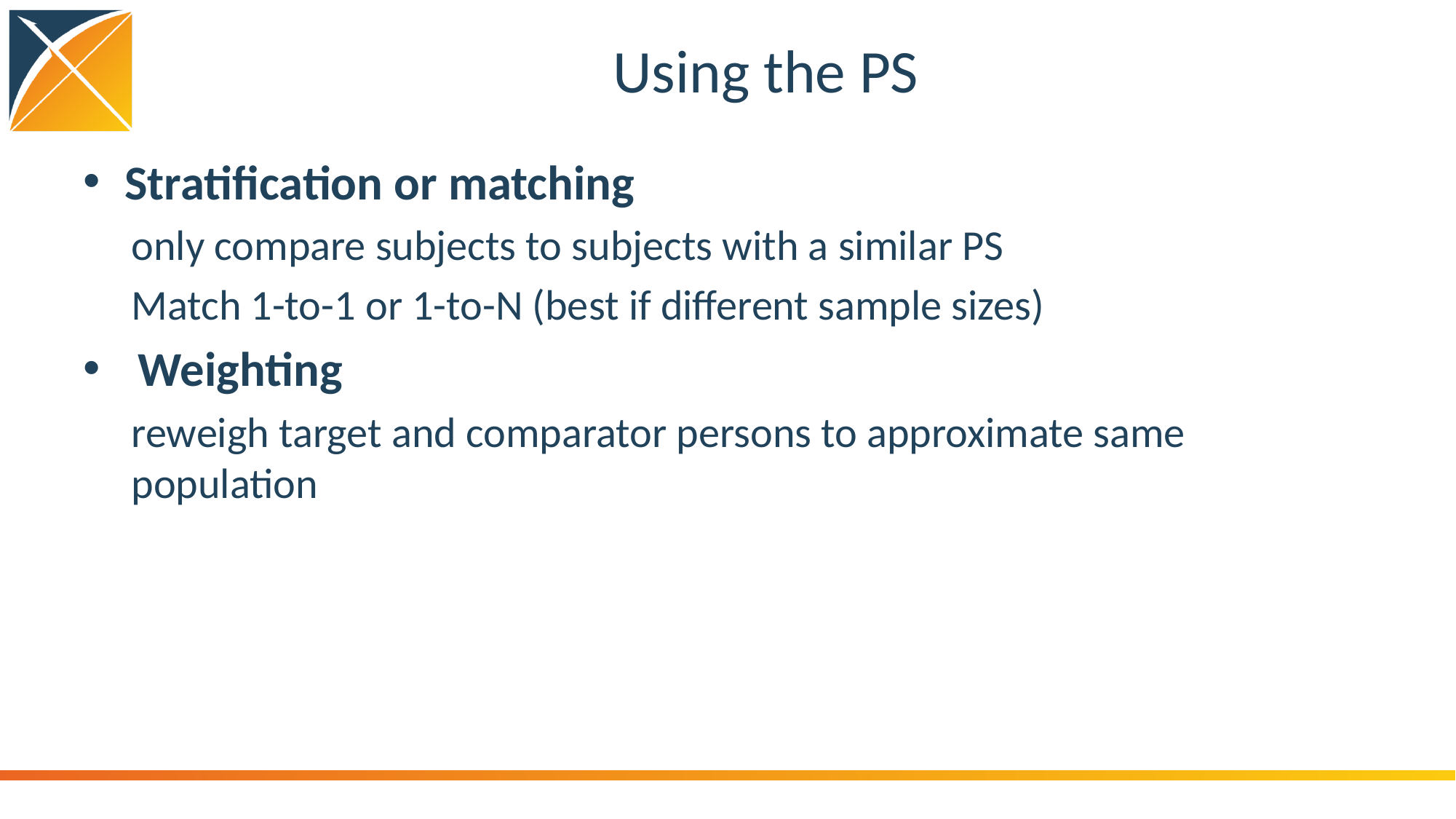

# Using the PS
Stratification or matching
only compare subjects to subjects with a similar PS
Match 1-to-1 or 1-to-N (best if different sample sizes)
Weighting
reweigh target and comparator persons to approximate same population